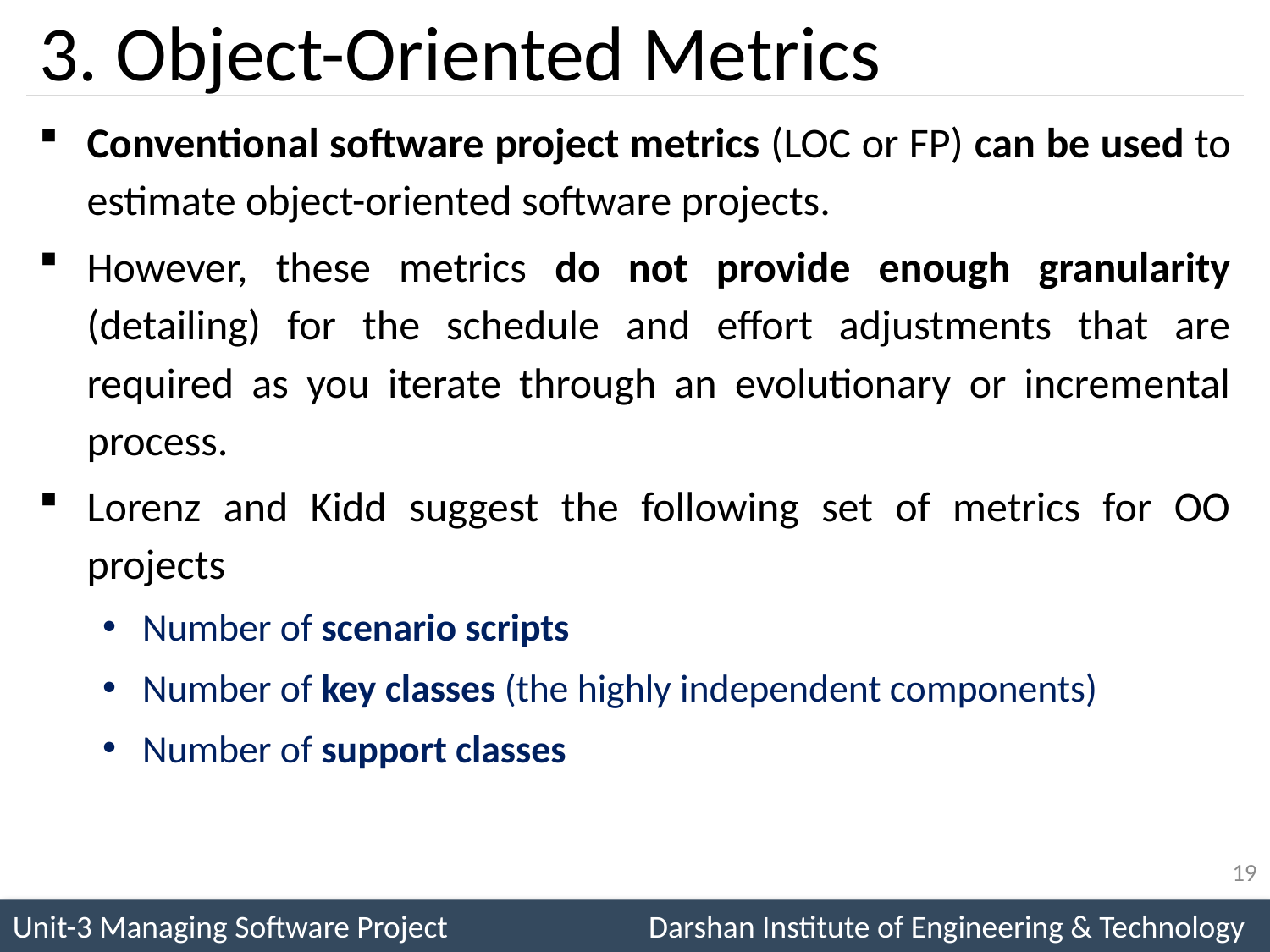

# 3. Object-Oriented Metrics
Conventional software project metrics (LOC or FP) can be used to estimate object-oriented software projects.
However, these metrics do not provide enough granularity (detailing) for the schedule and effort adjustments that are required as you iterate through an evolutionary or incremental process.
Lorenz and Kidd suggest the following set of metrics for OO projects
Number of scenario scripts
Number of key classes (the highly independent components)
Number of support classes
19